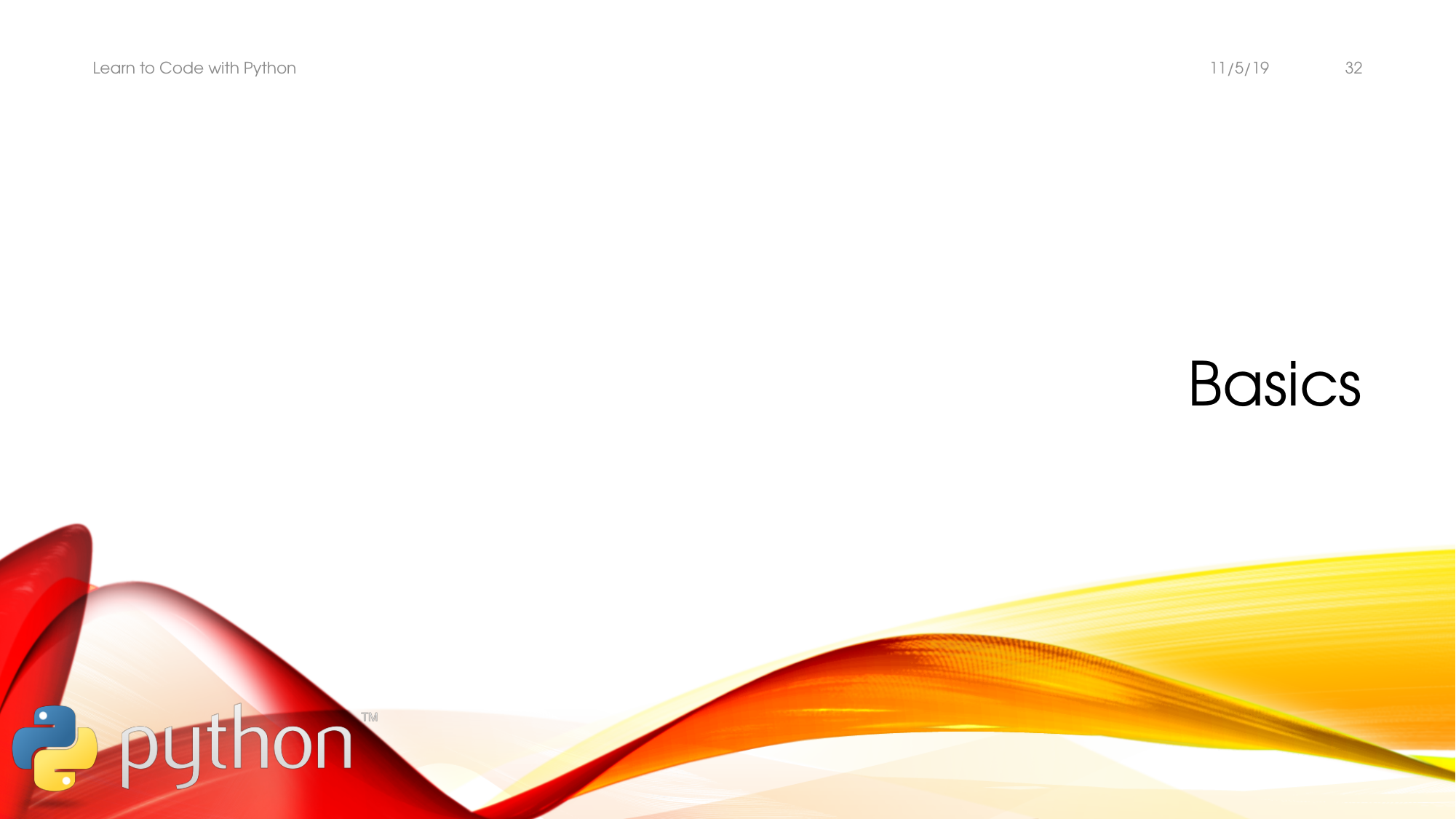

11/5/19
32
Learn to Code with Python
# Basics